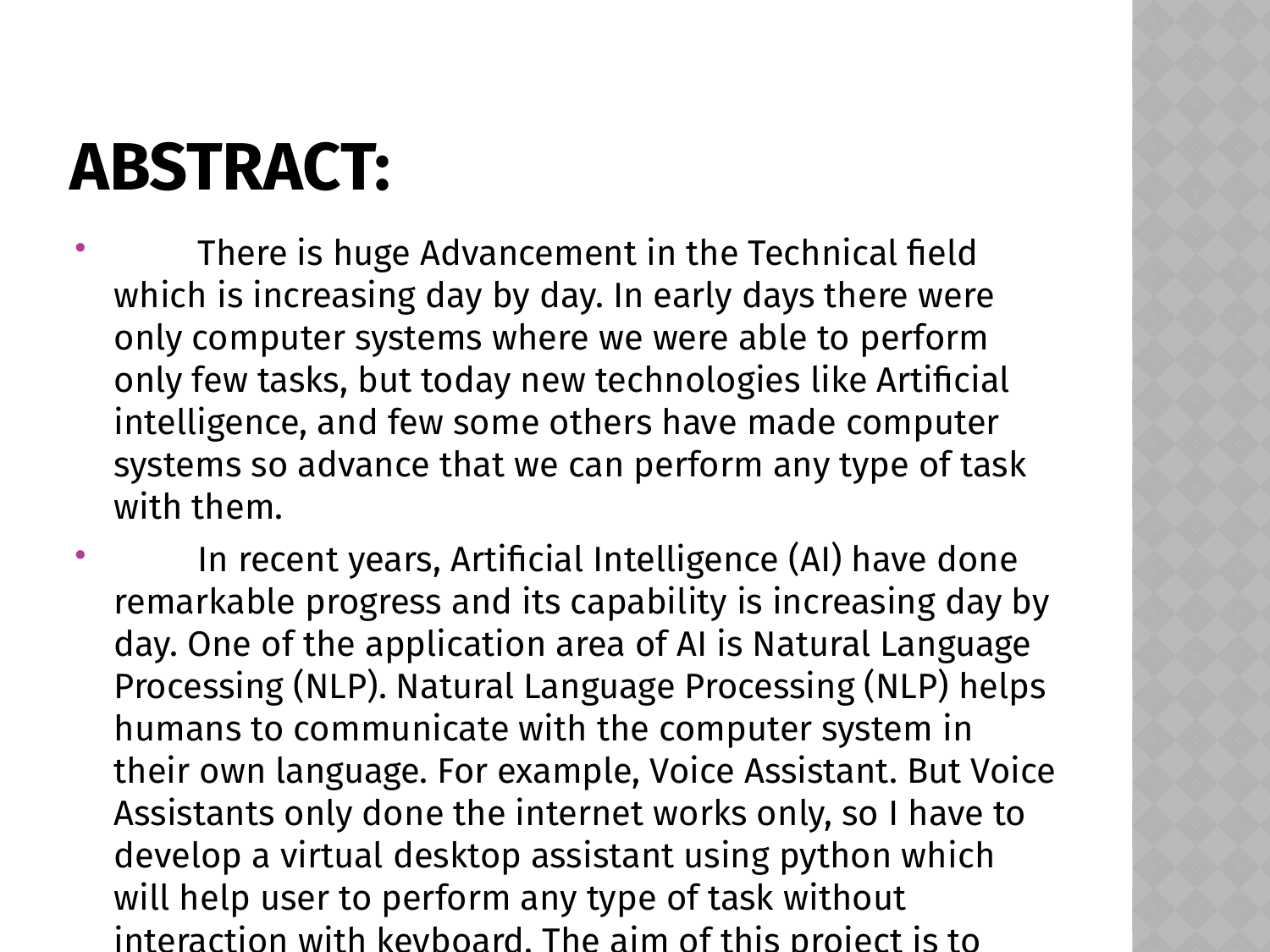

# Abstract:
         There is huge Advancement in the Technical field which is increasing day by day. In early days there were only computer systems where we were able to perform only few tasks, but today new technologies like Artificial intelligence, and few some others have made computer systems so advance that we can perform any type of task with them.
         In recent years, Artificial Intelligence (AI) have done remarkable progress and its capability is increasing day by day. One of the application area of AI is Natural Language Processing (NLP). Natural Language Processing (NLP) helps humans to communicate with the computer system in their own language. For example, Voice Assistant. But Voice Assistants only done the internet works only, so I have to develop a virtual desktop assistant using python which will help user to perform any type of task without interaction with keyboard. The aim of this project is to study how Virtual Desktop Assistants behaves smartly and can be used to get everyday work done and also be used for educational purpose also .